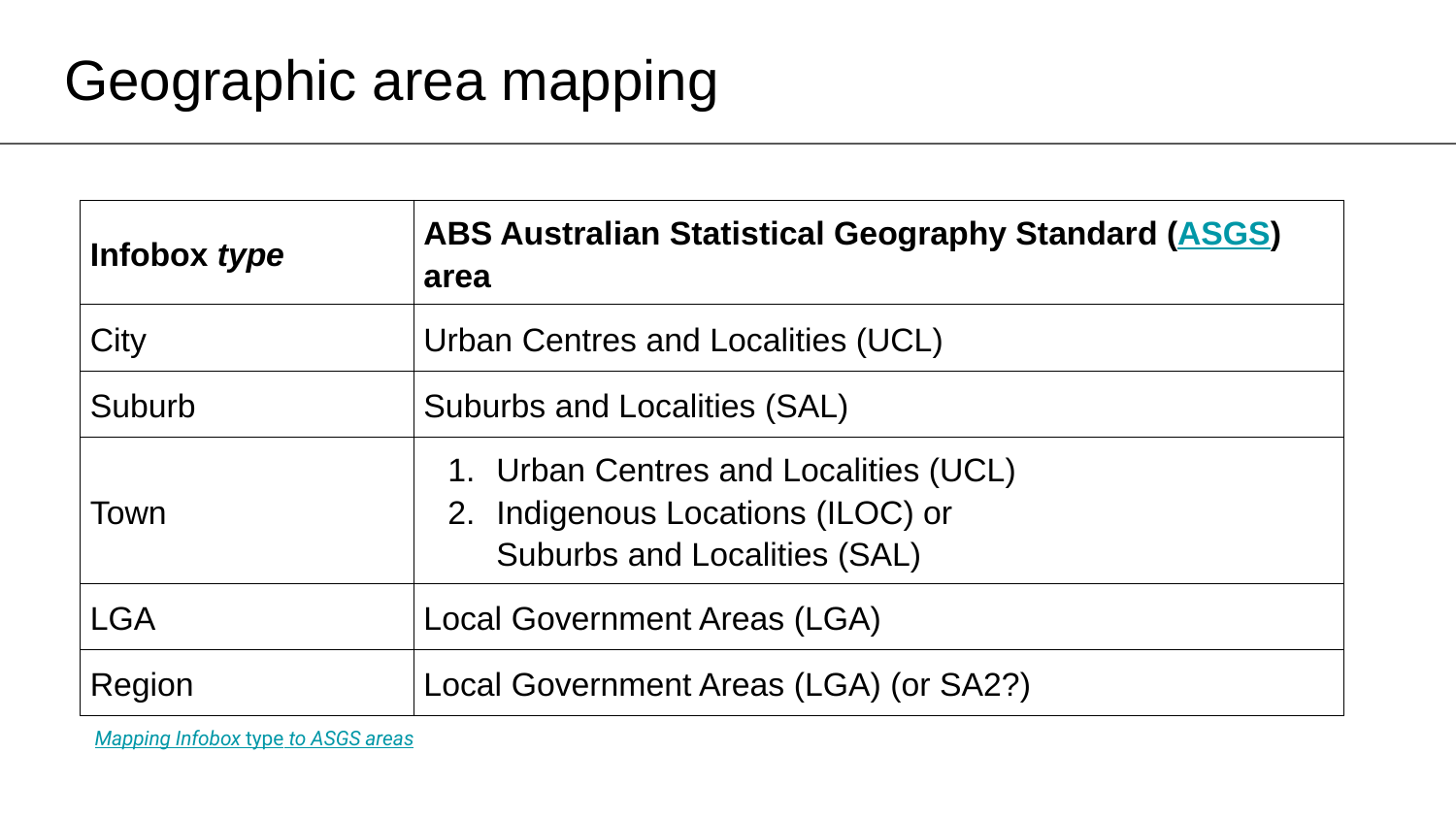

# Geographic area mapping
| Infobox type | ABS Australian Statistical Geography Standard (ASGS) area |
| --- | --- |
| City | Urban Centres and Localities (UCL) |
| Suburb | Suburbs and Localities (SAL) |
| Town | Urban Centres and Localities (UCL) Indigenous Locations (ILOC) or Suburbs and Localities (SAL) |
| LGA | Local Government Areas (LGA) |
| Region | Local Government Areas (LGA) (or SA2?) |
Mapping Infobox type to ASGS areas